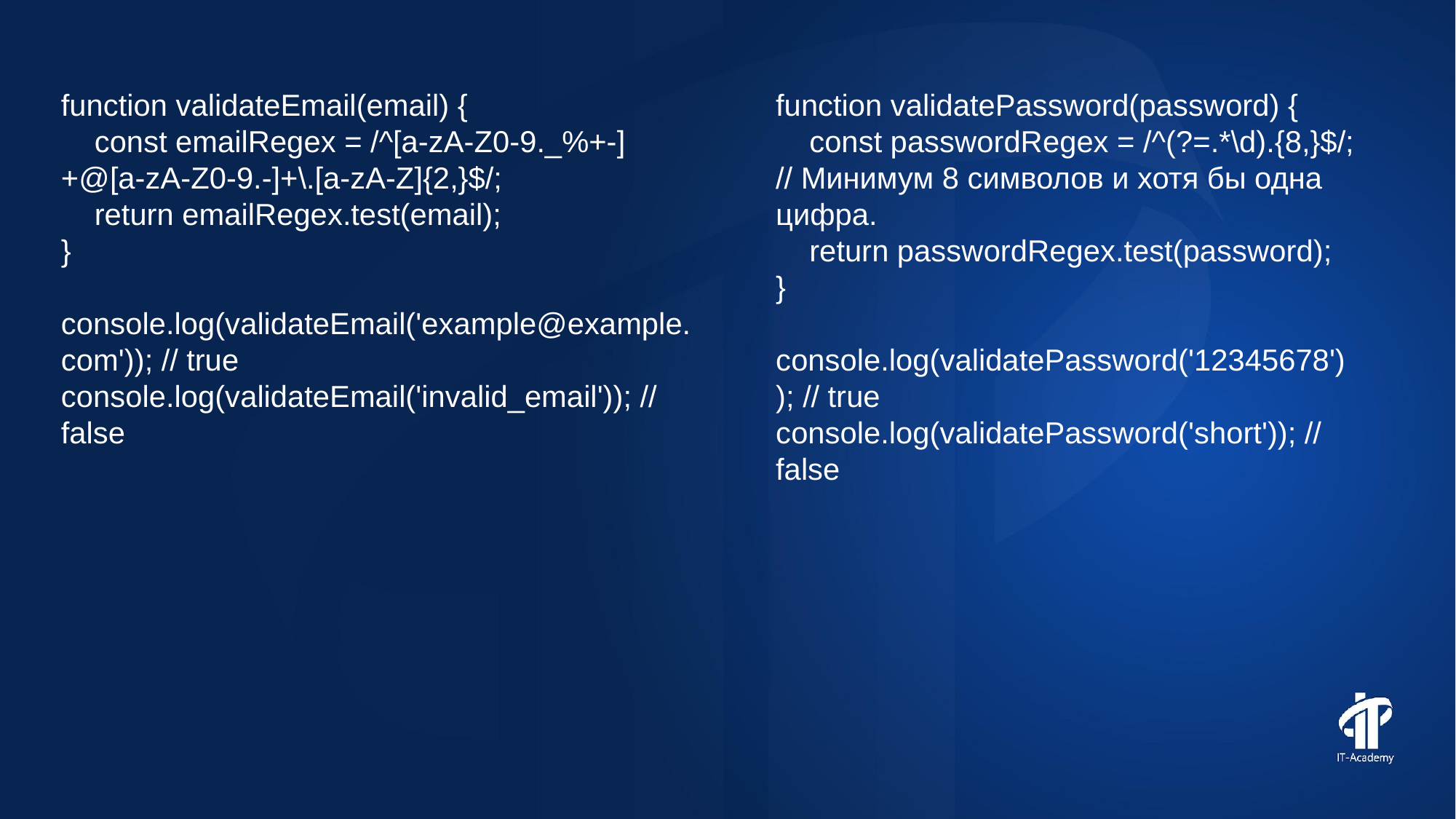

function validateEmail(email) {
    const emailRegex = /^[a-zA-Z0-9._%+-]+@[a-zA-Z0-9.-]+\.[a-zA-Z]{2,}$/;
    return emailRegex.test(email);
}

console.log(validateEmail('example@example.com')); // true
console.log(validateEmail('invalid_email')); // false

function validatePassword(password) {
    const passwordRegex = /^(?=.*\d).{8,}$/; // Минимум 8 символов и хотя бы одна цифра.
    return passwordRegex.test(password);
}

console.log(validatePassword('12345678')); // true
console.log(validatePassword('short')); // false